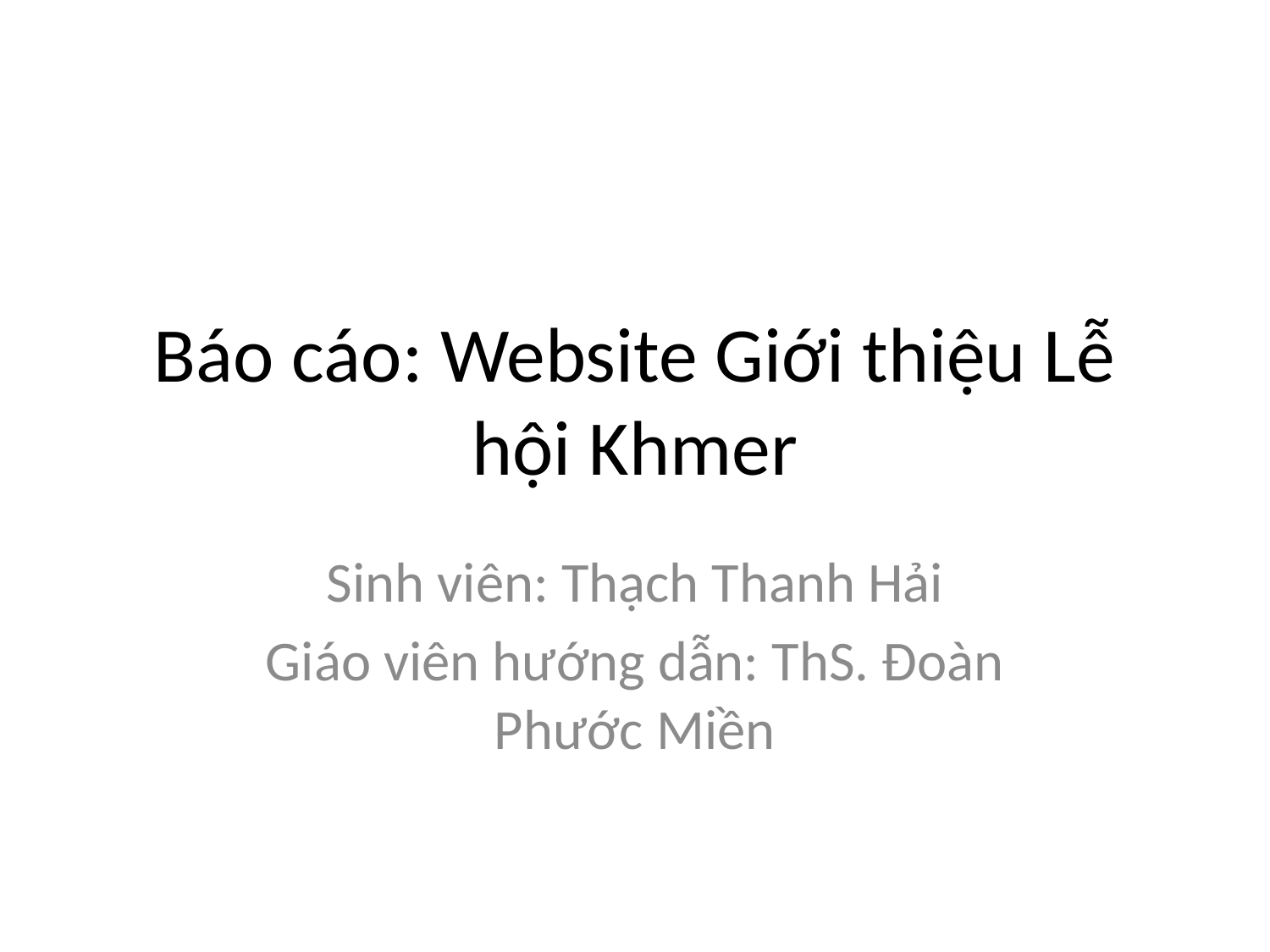

# Báo cáo: Website Giới thiệu Lễ hội Khmer
Sinh viên: Thạch Thanh Hải
Giáo viên hướng dẫn: ThS. Đoàn Phước Miền